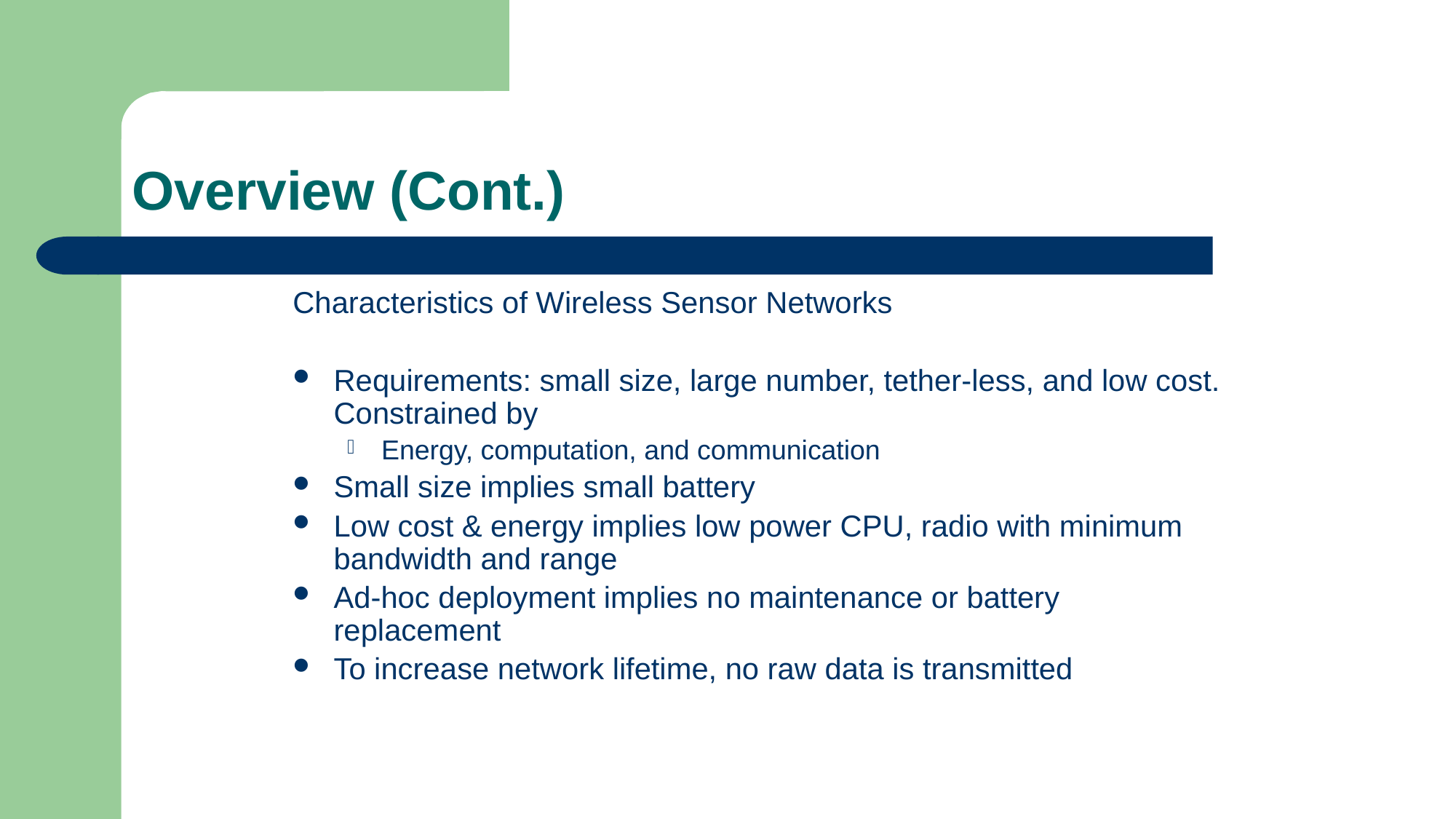

# Overview (Cont.)
Characteristics of Wireless Sensor Networks

Requirements: small size, large number, tether-less, and low cost. Constrained by
Energy, computation, and communication
Small size implies small battery
Low cost & energy implies low power CPU, radio with minimum bandwidth and range
Ad-hoc deployment implies no maintenance or battery replacement
To increase network lifetime, no raw data is transmitted